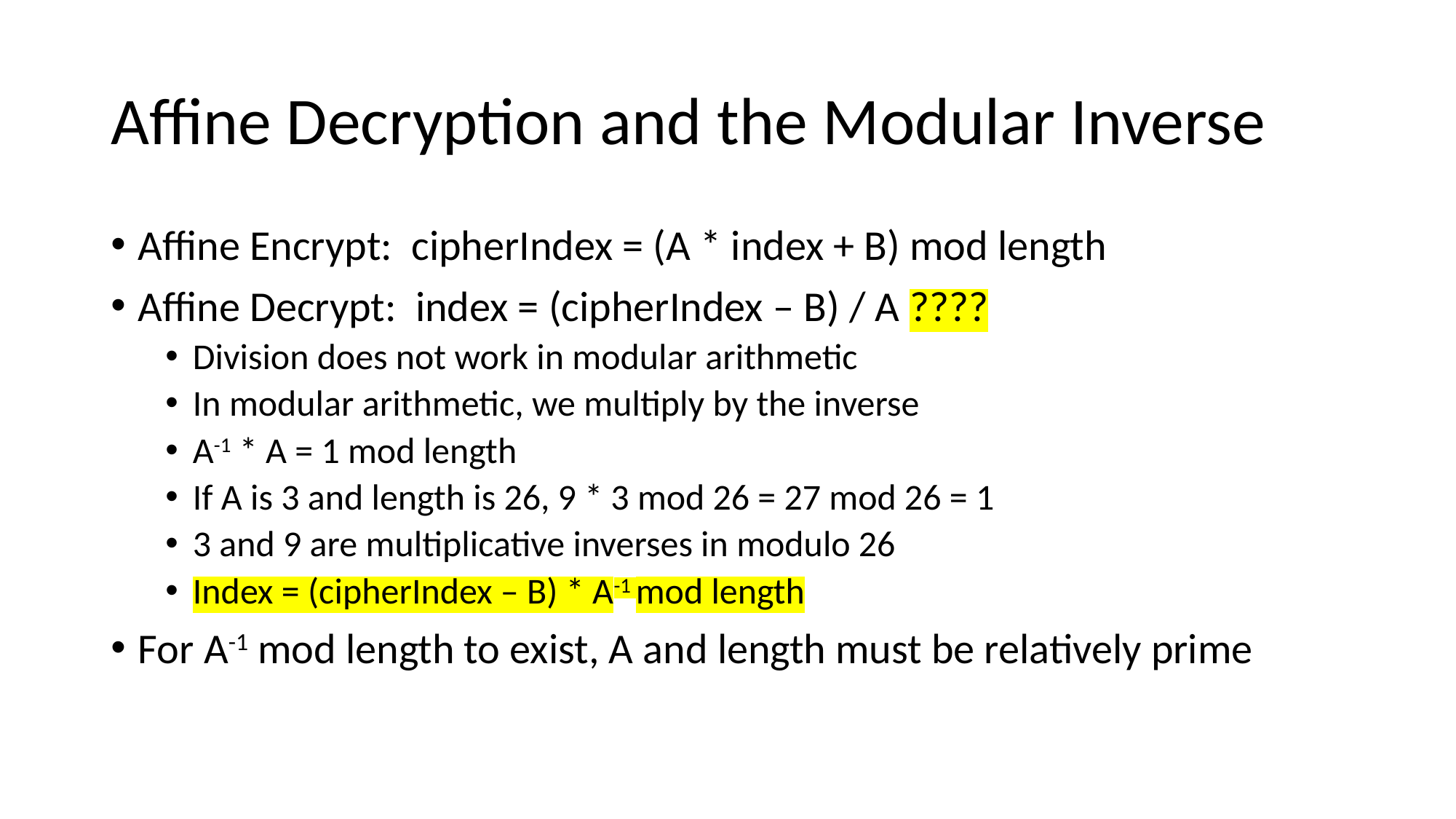

# Affine Decryption and the Modular Inverse
Affine Encrypt:  cipherIndex = (A * index + B) mod length
Affine Decrypt:  index = (cipherIndex – B) / A ????
Division does not work in modular arithmetic
In modular arithmetic, we multiply by the inverse
A-1 * A = 1 mod length
If A is 3 and length is 26, 9 * 3 mod 26 = 27 mod 26 = 1
3 and 9 are multiplicative inverses in modulo 26
Index = (cipherIndex – B) * A-1 mod length
For A-1 mod length to exist, A and length must be relatively prime